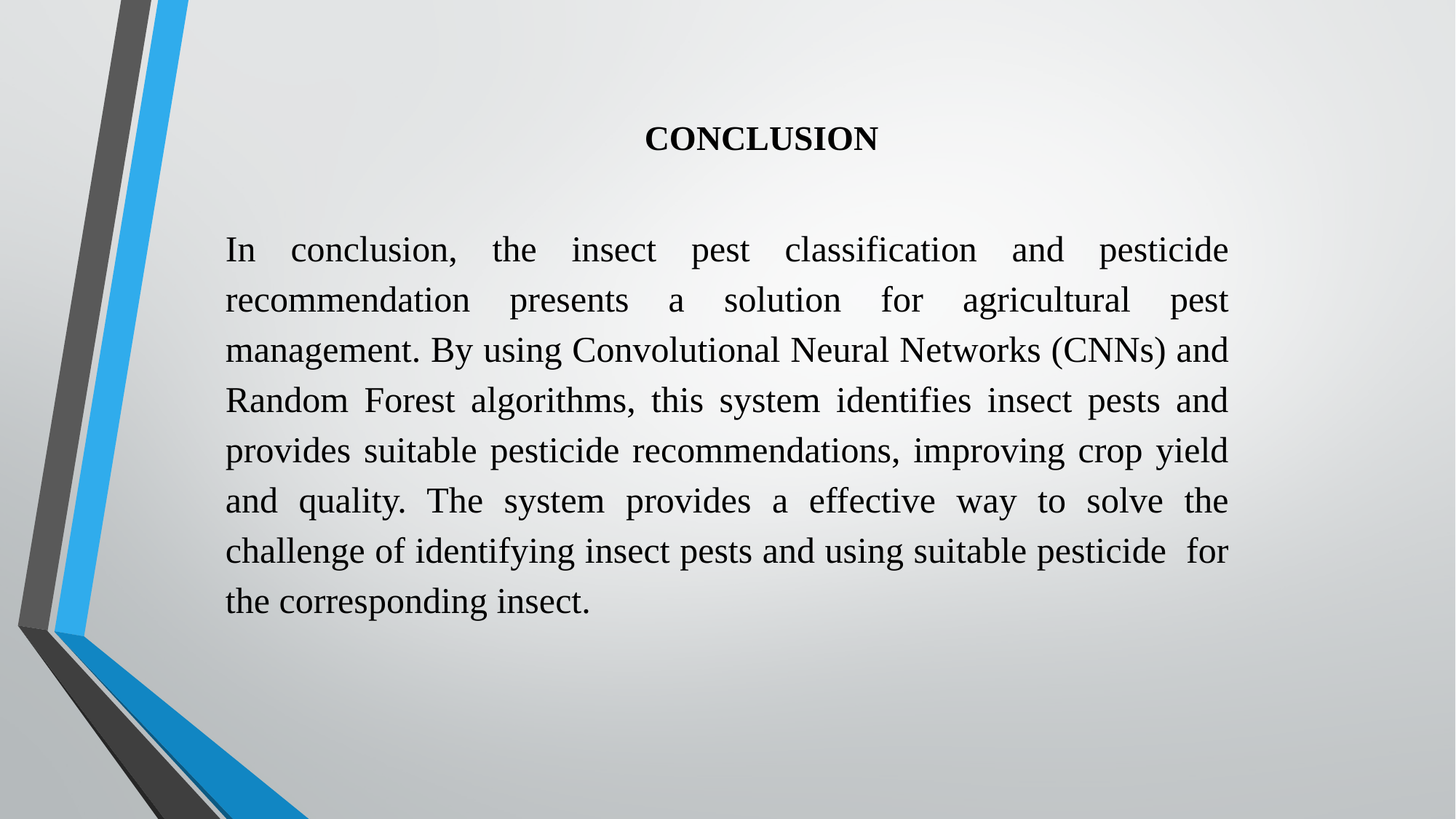

# CONCLUSION
In conclusion, the insect pest classification and pesticide recommendation presents a solution for agricultural pest management. By using Convolutional Neural Networks (CNNs) and Random Forest algorithms, this system identifies insect pests and provides suitable pesticide recommendations, improving crop yield and quality. The system provides a effective way to solve the challenge of identifying insect pests and using suitable pesticide  for the corresponding insect.